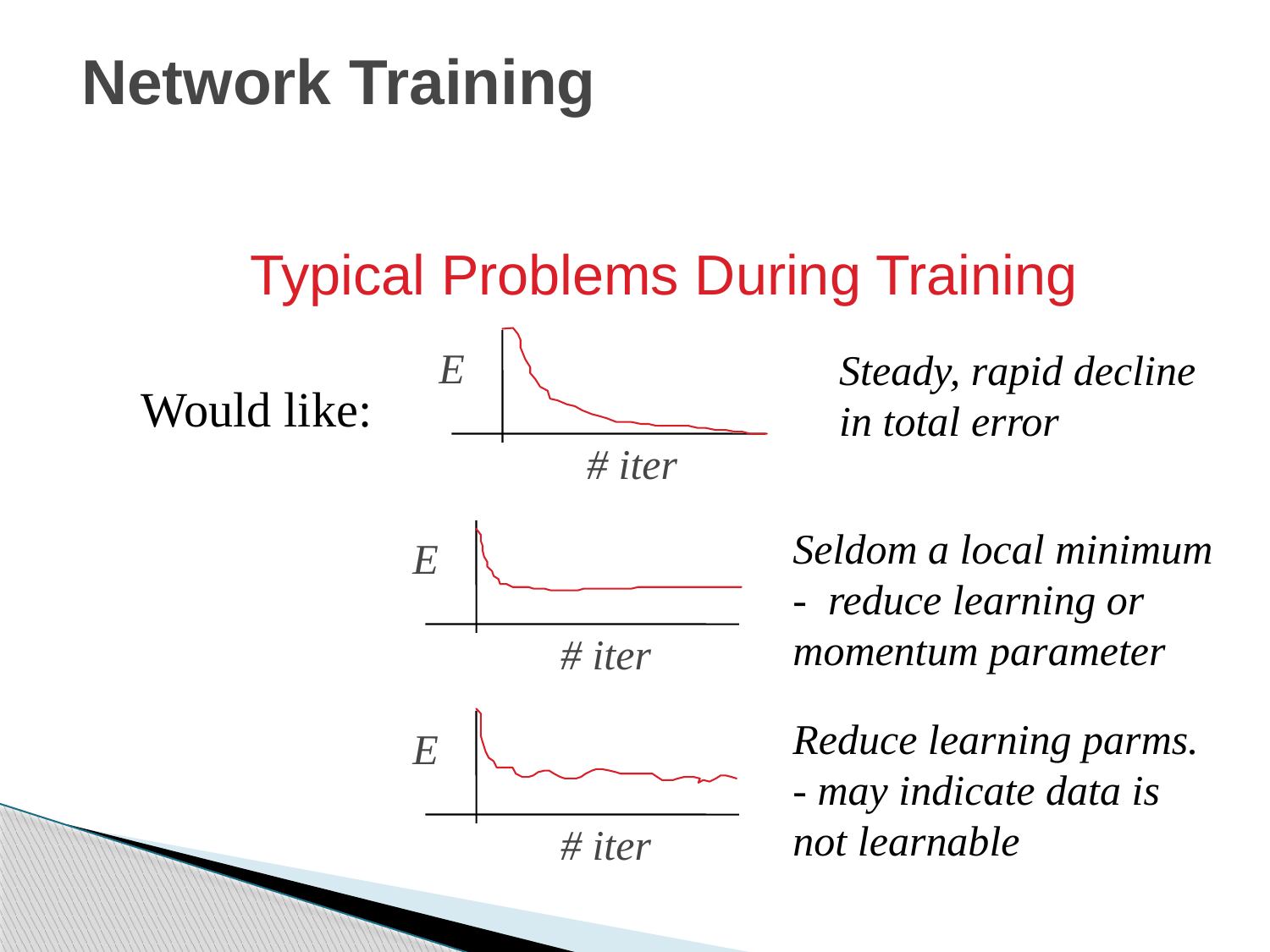

# Network Training
Typical Problems During Training

E
Steady, rapid decline
in total error
Would like:
# iter

Seldom a local minimum -  reduce learning or momentum parameter

E

But
 sometimes:
# iter

Reduce learning parms.
- may indicate data is not learnable

E
# iter